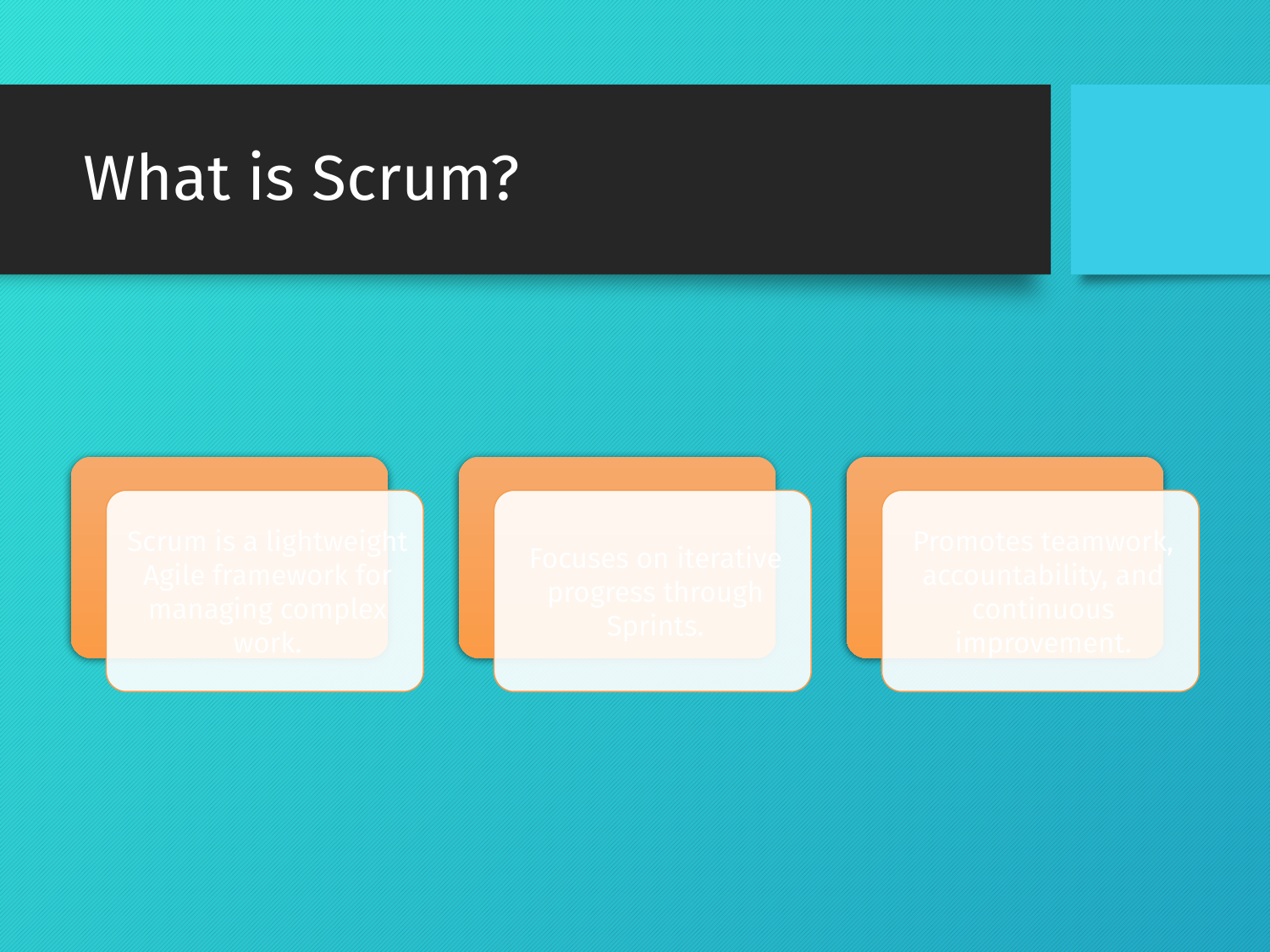

# What is Scrum?
Scrum is a lightweight Agile framework for managing complex work.
Focuses on iterative progress through Sprints.
Promotes teamwork, accountability, and continuous improvement.